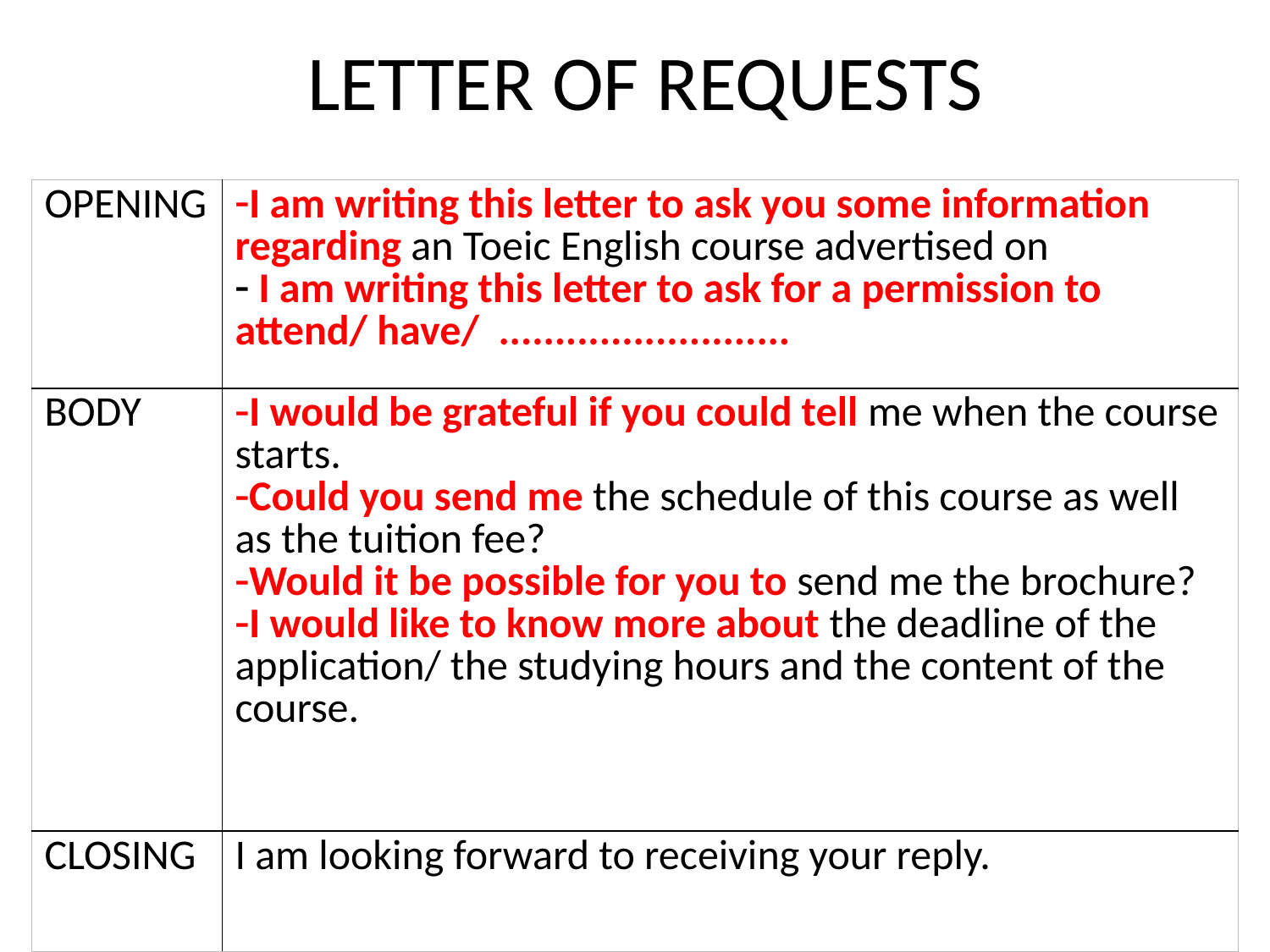

# LETTER OF REQUESTS
| OPENING | I am writing this letter to ask you some information regarding an Toeic English course advertised on I am writing this letter to ask for a permission to attend/ have/ .......................... |
| --- | --- |
| BODY | I would be grateful if you could tell me when the course starts. Could you send me the schedule of this course as well as the tuition fee? Would it be possible for you to send me the brochure? I would like to know more about the deadline of the application/ the studying hours and the content of the course. |
| CLOSING | I am looking forward to receiving your reply. |